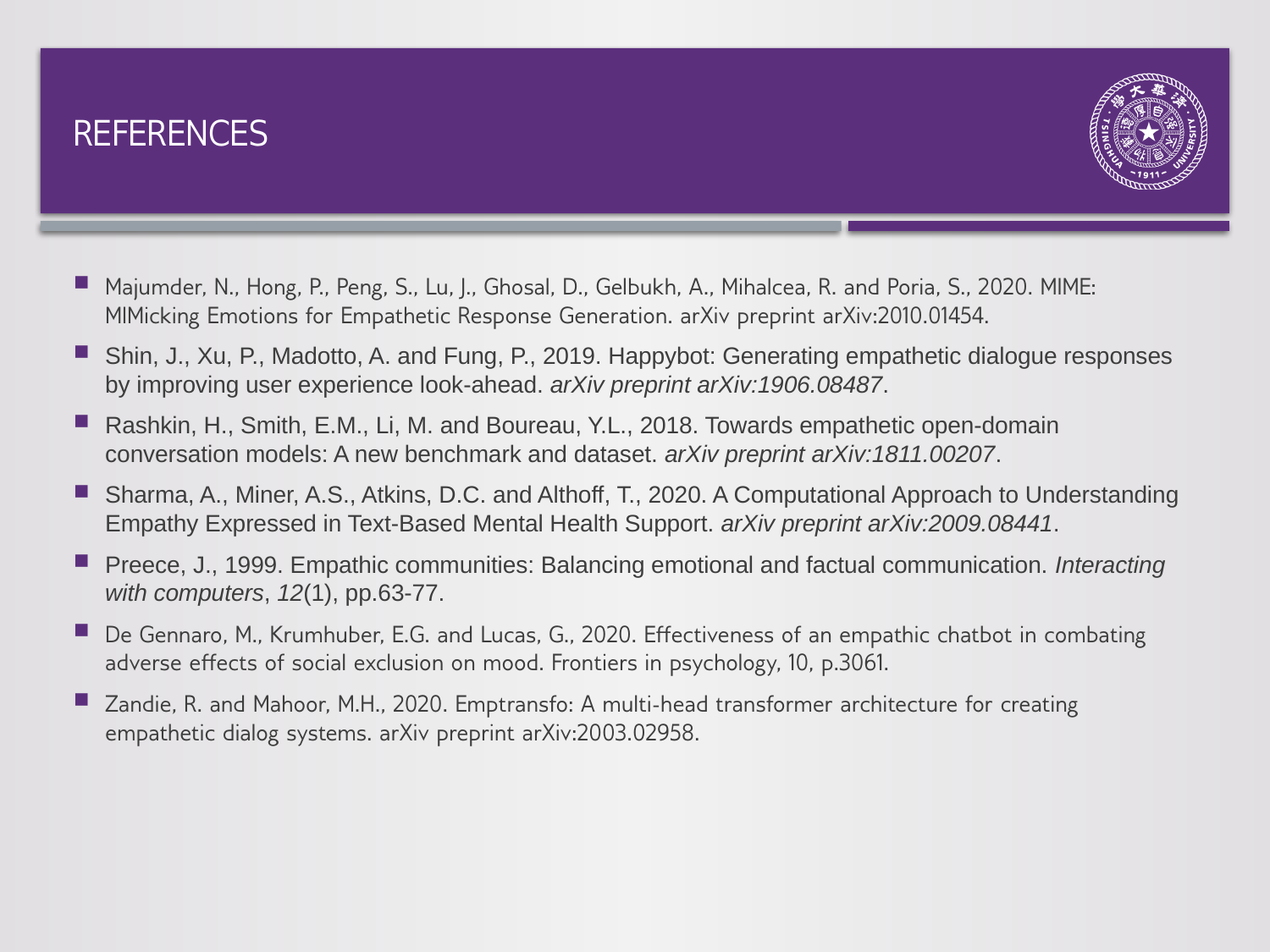

# References
Majumder, N., Hong, P., Peng, S., Lu, J., Ghosal, D., Gelbukh, A., Mihalcea, R. and Poria, S., 2020. MIME: MIMicking Emotions for Empathetic Response Generation. arXiv preprint arXiv:2010.01454.
Shin, J., Xu, P., Madotto, A. and Fung, P., 2019. Happybot: Generating empathetic dialogue responses by improving user experience look-ahead. arXiv preprint arXiv:1906.08487.
Rashkin, H., Smith, E.M., Li, M. and Boureau, Y.L., 2018. Towards empathetic open-domain conversation models: A new benchmark and dataset. arXiv preprint arXiv:1811.00207.
Sharma, A., Miner, A.S., Atkins, D.C. and Althoff, T., 2020. A Computational Approach to Understanding Empathy Expressed in Text-Based Mental Health Support. arXiv preprint arXiv:2009.08441.
Preece, J., 1999. Empathic communities: Balancing emotional and factual communication. Interacting with computers, 12(1), pp.63-77.
De Gennaro, M., Krumhuber, E.G. and Lucas, G., 2020. Effectiveness of an empathic chatbot in combating adverse effects of social exclusion on mood. Frontiers in psychology, 10, p.3061.
Zandie, R. and Mahoor, M.H., 2020. Emptransfo: A multi-head transformer architecture for creating empathetic dialog systems. arXiv preprint arXiv:2003.02958.